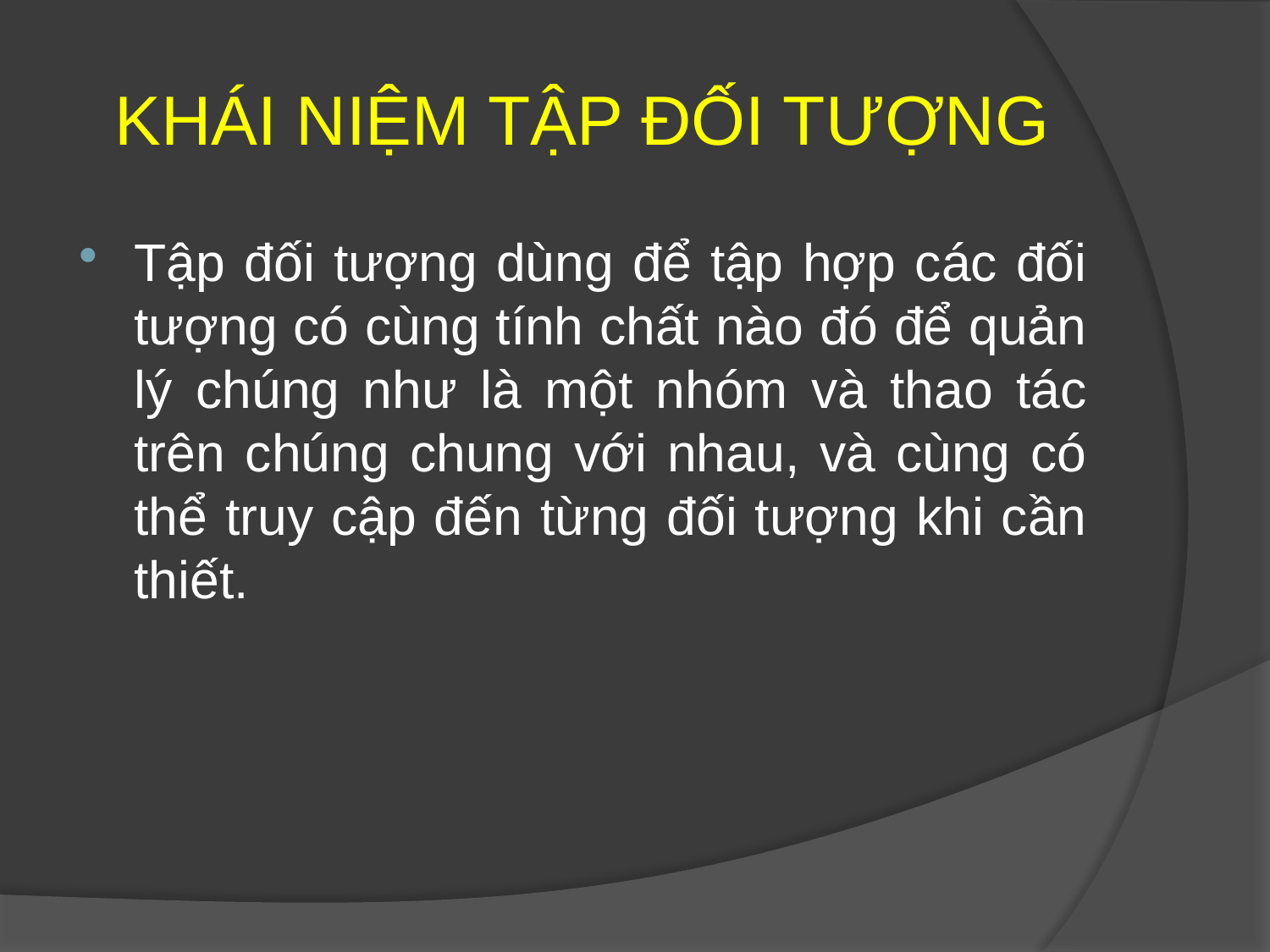

# KHÁI NIỆM TẬP ĐỐI TƯỢNG
Tập đối tượng dùng để tập hợp các đối tượng có cùng tính chất nào đó để quản lý chúng như là một nhóm và thao tác trên chúng chung với nhau, và cùng có thể truy cập đến từng đối tượng khi cần thiết.